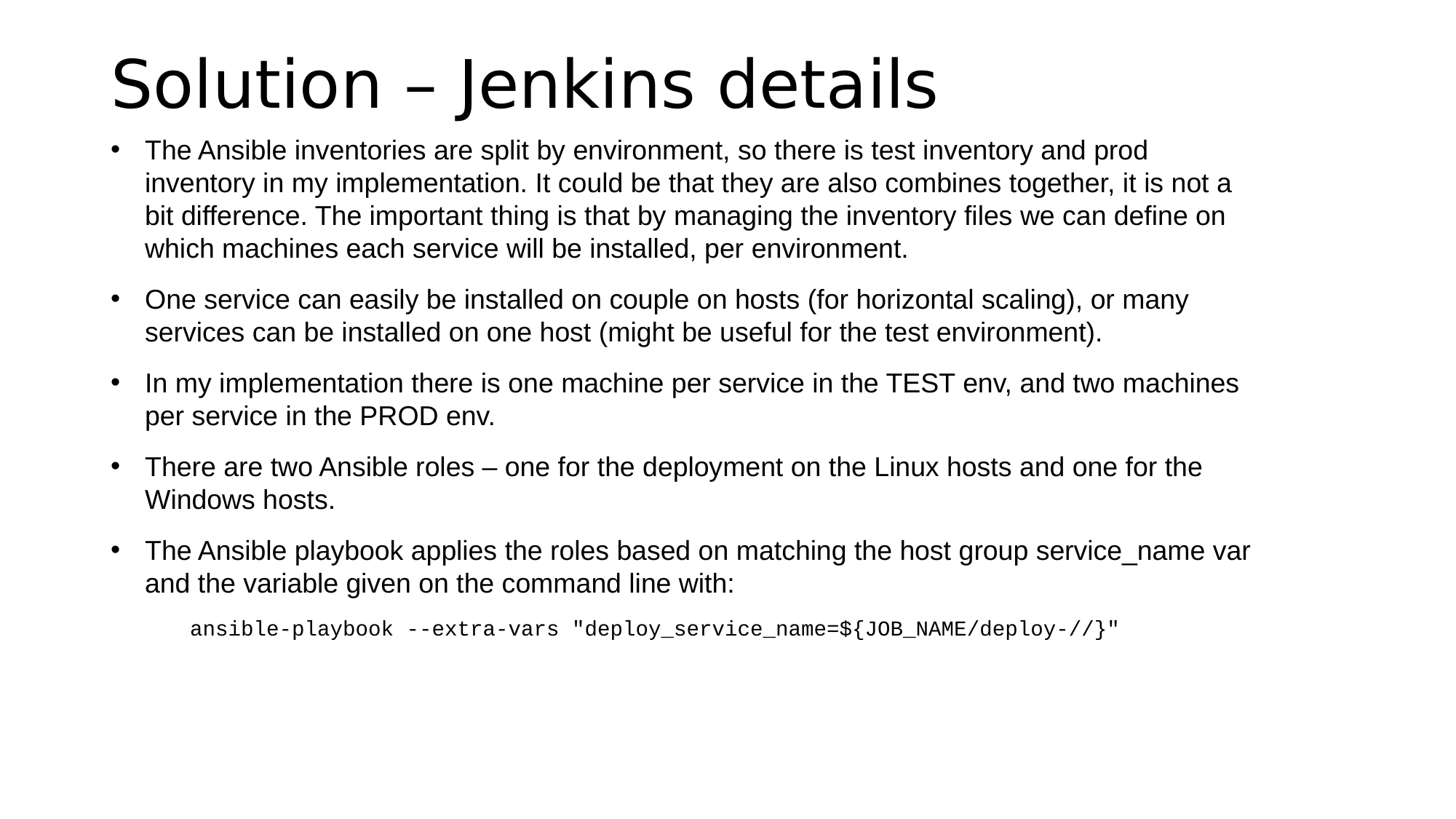

Solution – Jenkins details
The Ansible inventories are split by environment, so there is test inventory and prod inventory in my implementation. It could be that they are also combines together, it is not a bit difference. The important thing is that by managing the inventory files we can define on which machines each service will be installed, per environment.
One service can easily be installed on couple on hosts (for horizontal scaling), or many services can be installed on one host (might be useful for the test environment).
In my implementation there is one machine per service in the TEST env, and two machines per service in the PROD env.
There are two Ansible roles – one for the deployment on the Linux hosts and one for the Windows hosts.
The Ansible playbook applies the roles based on matching the host group service_name var and the variable given on the command line with:
ansible-playbook --extra-vars "deploy_service_name=${JOB_NAME/deploy-//}"